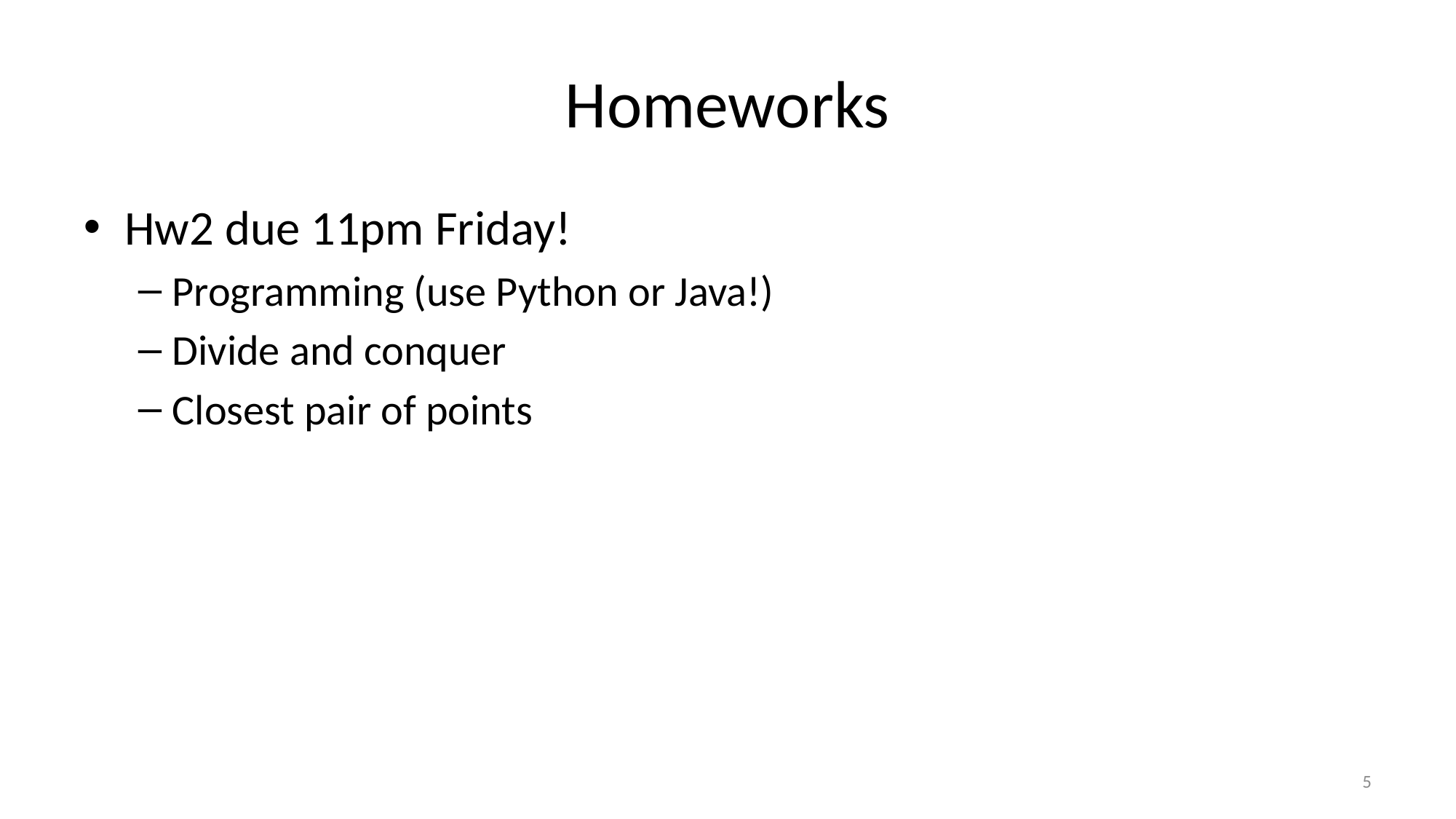

# Homeworks
Hw2 due 11pm Friday!
Programming (use Python or Java!)
Divide and conquer
Closest pair of points
5